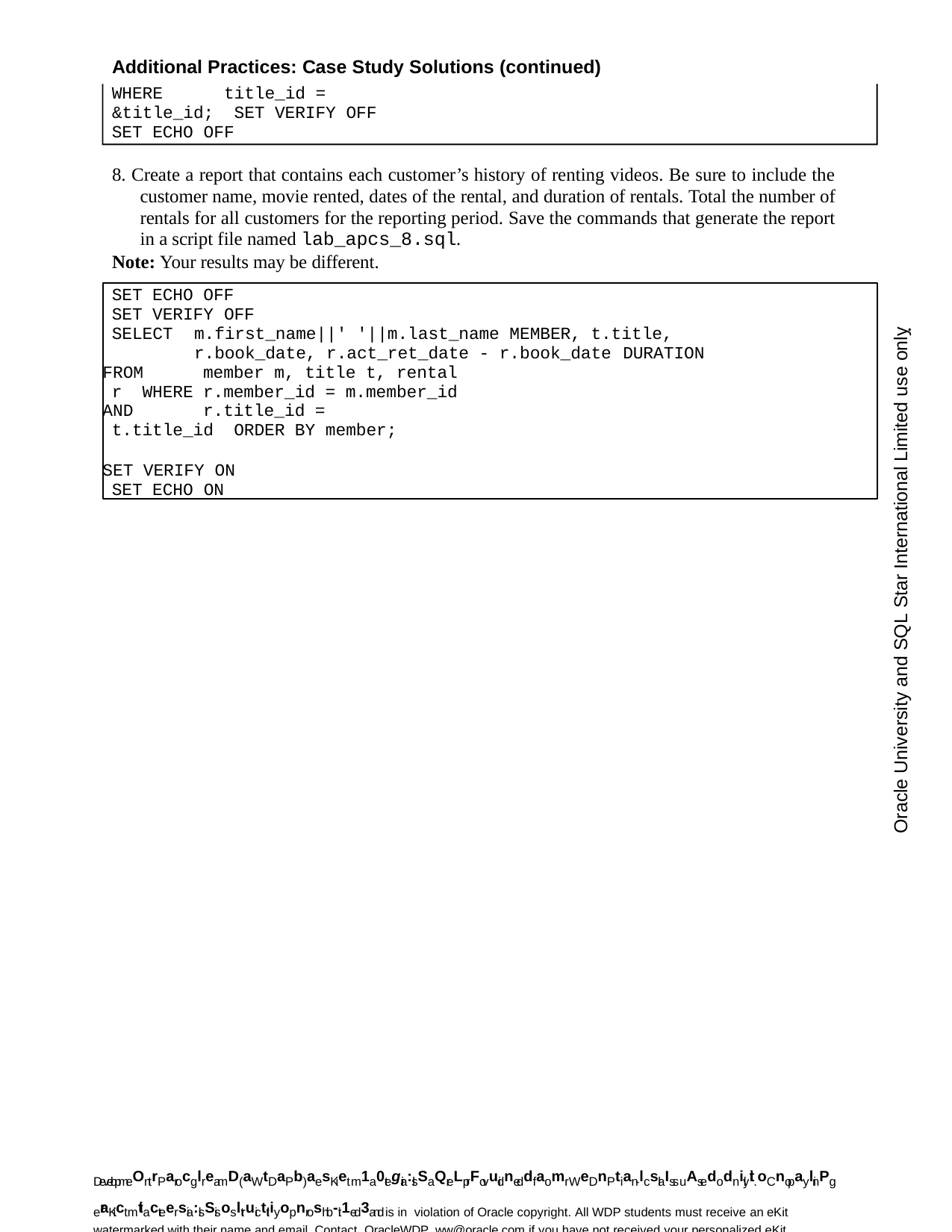

Additional Practices: Case Study Solutions (continued)
WHERE	title_id = &title_id;  SET VERIFY OFF
SET ECHO OFF

8. Create a report that contains each customer’s history of renting videos. Be sure to include the  customer name, movie rented, dates of the rental, and duration of rentals. Total the number of  rentals for all customers for the reporting period. Save the commands that generate the report  in a script file named lab_apcs_8.sql.
Note: Your results may be different.

SET ECHO OFF  SET VERIFY OFF
SELECT	m.first_name||' '||m.last_name MEMBER, t.title,  r.book_date, r.act_ret_date - r.book_date DURATION
FROM	member m, title t, rental r  WHERE	r.member_id = m.member_id
AND	r.title_id = t.title_id  ORDER BY member;

SET VERIFY ON  SET ECHO ON
Oracle University and SQL Star International Limited use onlyฺ
DevelopmeOntrParocglreamD(aWtDaPb)aesKiet m1a0tegria:lsSaQreLprFovuidneddfaomr WeDnPtian-lcslaIss uAsedodnilyti. oCnopaylinPg eraKict mtiacteersia:lsSisosltruicttliyopnroshib-it1ed3and is in  violation of Oracle copyright. All WDP students must receive an eKit watermarked with their name and email. Contact  OracleWDP_ww@oracle.com if you have not received your personalized eKit.